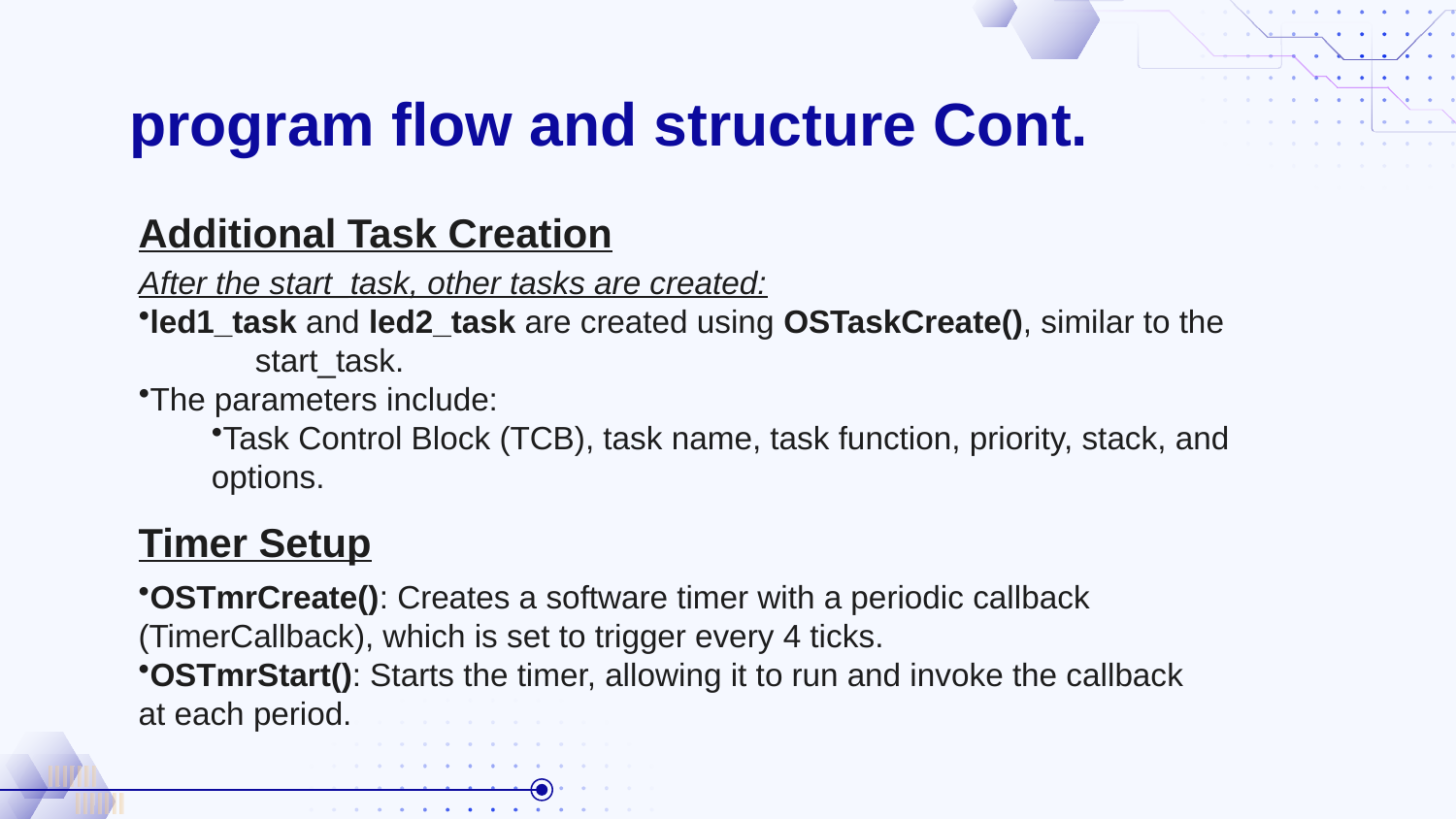

# program flow and structure Cont.
Additional Task Creation
After the start_task, other tasks are created:
led1_task and led2_task are created using OSTaskCreate(), similar to the                    start_task.
The parameters include:
Task Control Block (TCB), task name, task function, priority, stack, and options.

Timer Setup
OSTmrCreate(): Creates a software timer with a periodic callback (TimerCallback), which is set to trigger every 4 ticks.
OSTmrStart(): Starts the timer, allowing it to run and invoke the callback at each period.